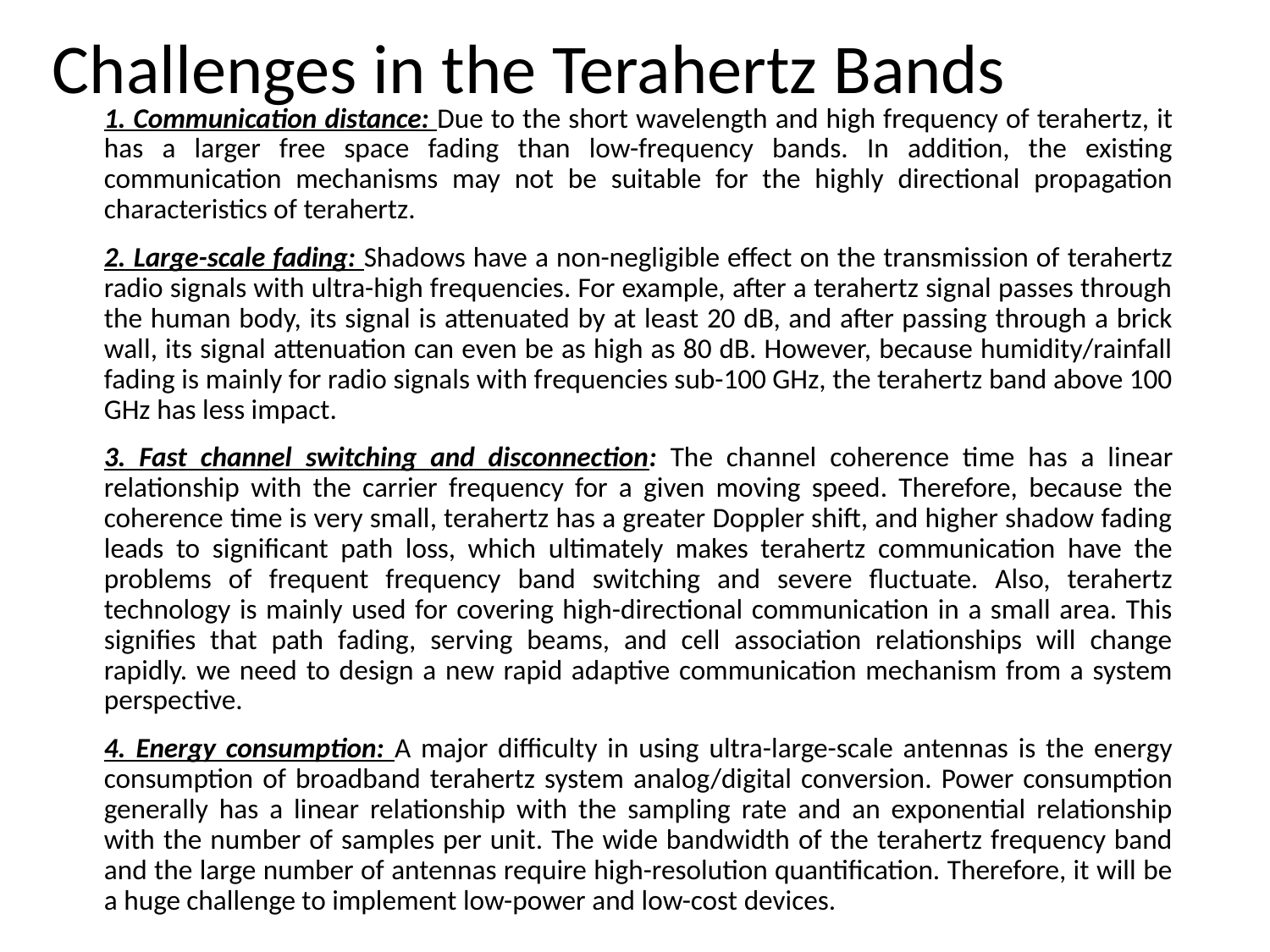

# Challenges in the Terahertz Bands
1. Communication distance: Due to the short wavelength and high frequency of terahertz, it has a larger free space fading than low-frequency bands. In addition, the existing communication mechanisms may not be suitable for the highly directional propagation characteristics of terahertz.
2. Large-scale fading: Shadows have a non-negligible effect on the transmission of terahertz radio signals with ultra-high frequencies. For example, after a terahertz signal passes through the human body, its signal is attenuated by at least 20 dB, and after passing through a brick wall, its signal attenuation can even be as high as 80 dB. However, because humidity/rainfall fading is mainly for radio signals with frequencies sub-100 GHz, the terahertz band above 100 GHz has less impact.
3. Fast channel switching and disconnection: The channel coherence time has a linear relationship with the carrier frequency for a given moving speed. Therefore, because the coherence time is very small, terahertz has a greater Doppler shift, and higher shadow fading leads to significant path loss, which ultimately makes terahertz communication have the problems of frequent frequency band switching and severe fluctuate. Also, terahertz technology is mainly used for covering high-directional communication in a small area. This signifies that path fading, serving beams, and cell association relationships will change rapidly. we need to design a new rapid adaptive communication mechanism from a system perspective.
4. Energy consumption: A major difficulty in using ultra-large-scale antennas is the energy consumption of broadband terahertz system analog/digital conversion. Power consumption generally has a linear relationship with the sampling rate and an exponential relationship with the number of samples per unit. The wide bandwidth of the terahertz frequency band and the large number of antennas require high-resolution quantification. Therefore, it will be a huge challenge to implement low-power and low-cost devices.